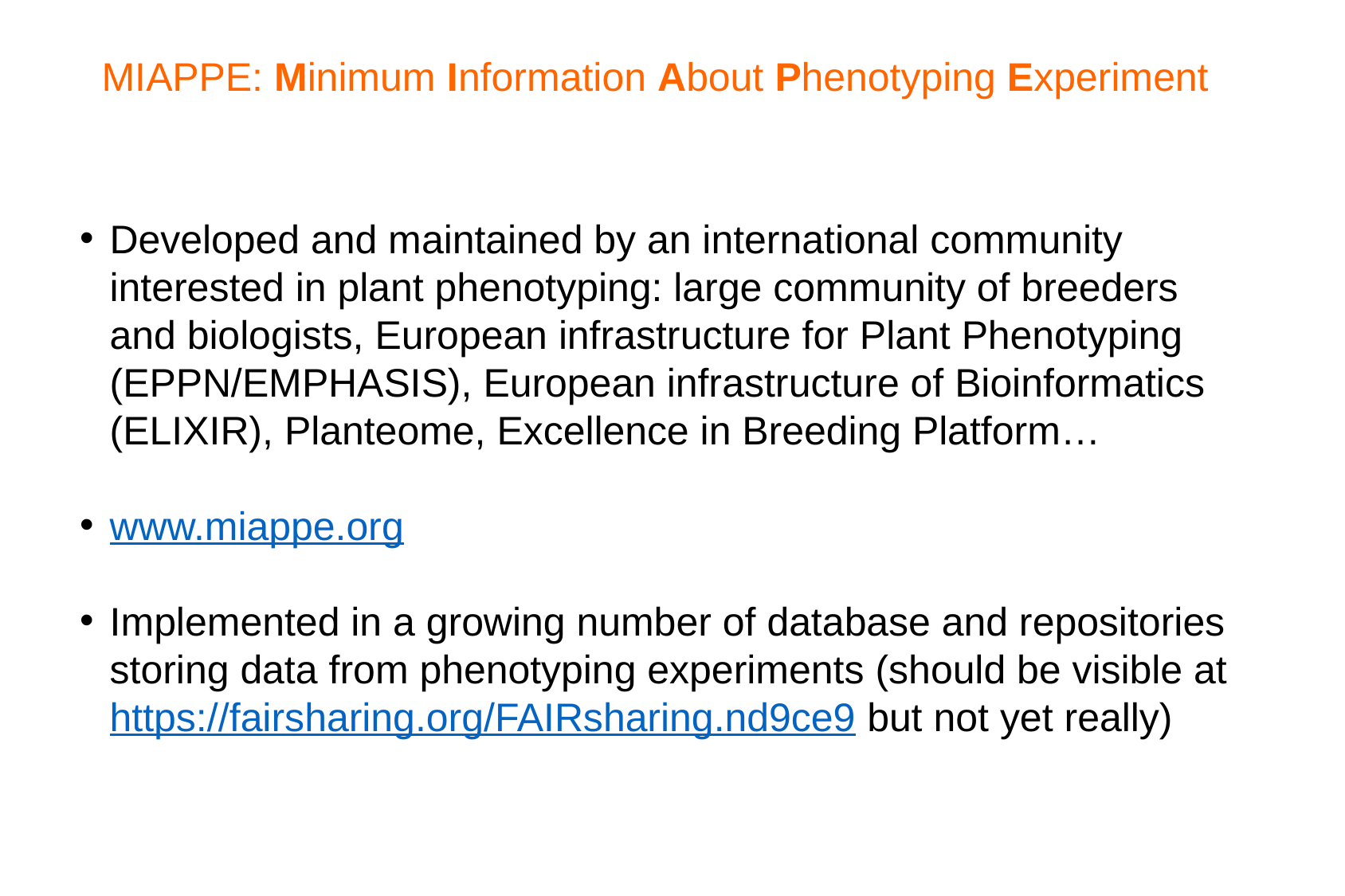

MIAPPE: Minimum Information About Phenotyping Experiment
Developed and maintained by an international community interested in plant phenotyping: large community of breeders and biologists, European infrastructure for Plant Phenotyping (EPPN/EMPHASIS), European infrastructure of Bioinformatics (ELIXIR), Planteome, Excellence in Breeding Platform…

www.miappe.org

Implemented in a growing number of database and repositories storing data from phenotyping experiments (should be visible at https://fairsharing.org/FAIRsharing.nd9ce9 but not yet really)